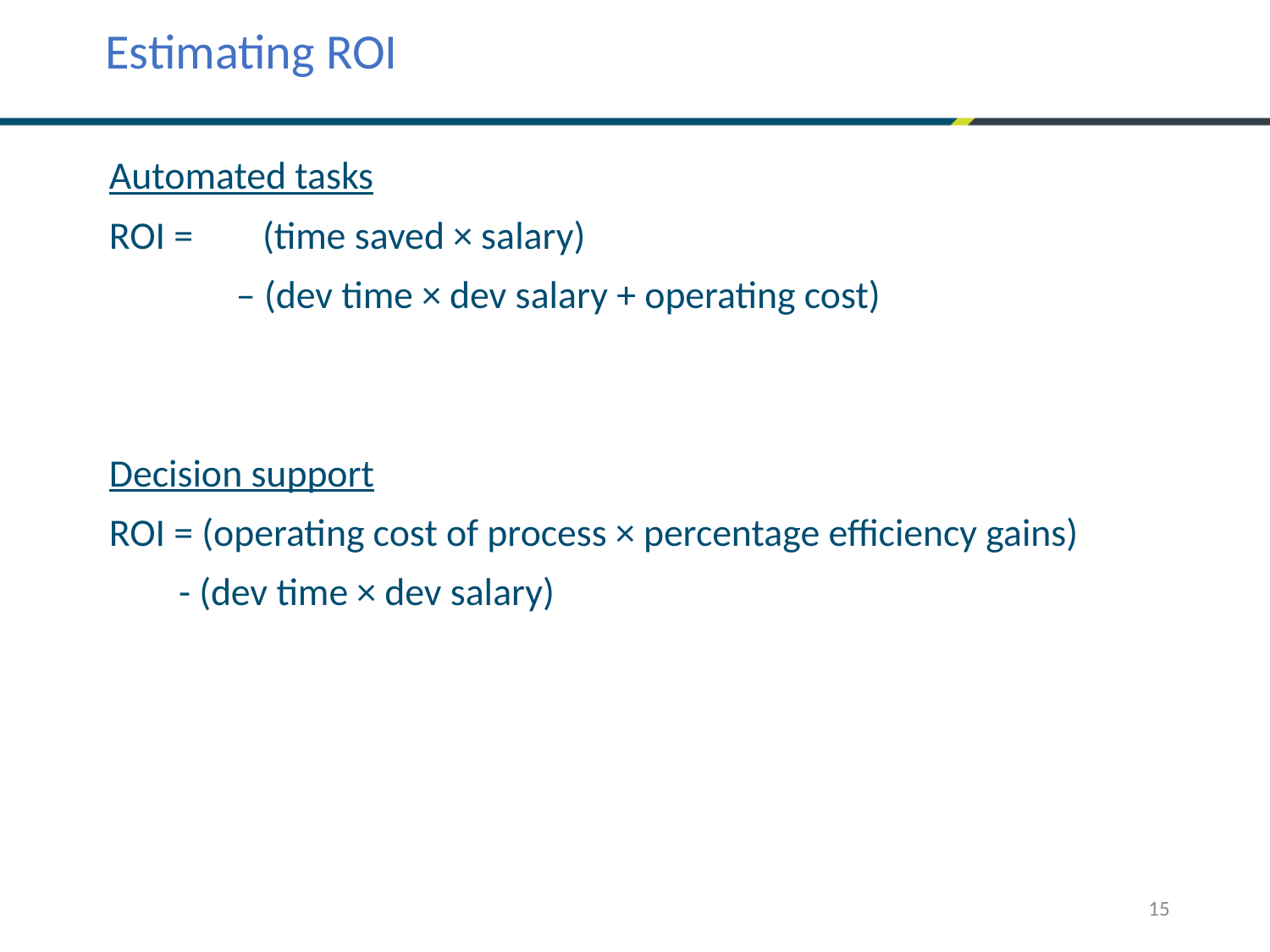

Estimating ROI
Automated tasks
ROI =        (time saved × salary)
	– (dev time × dev salary + operating cost)

Decision support
ROI = (operating cost of process × percentage efficiency gains)
        - (dev time × dev salary)
15